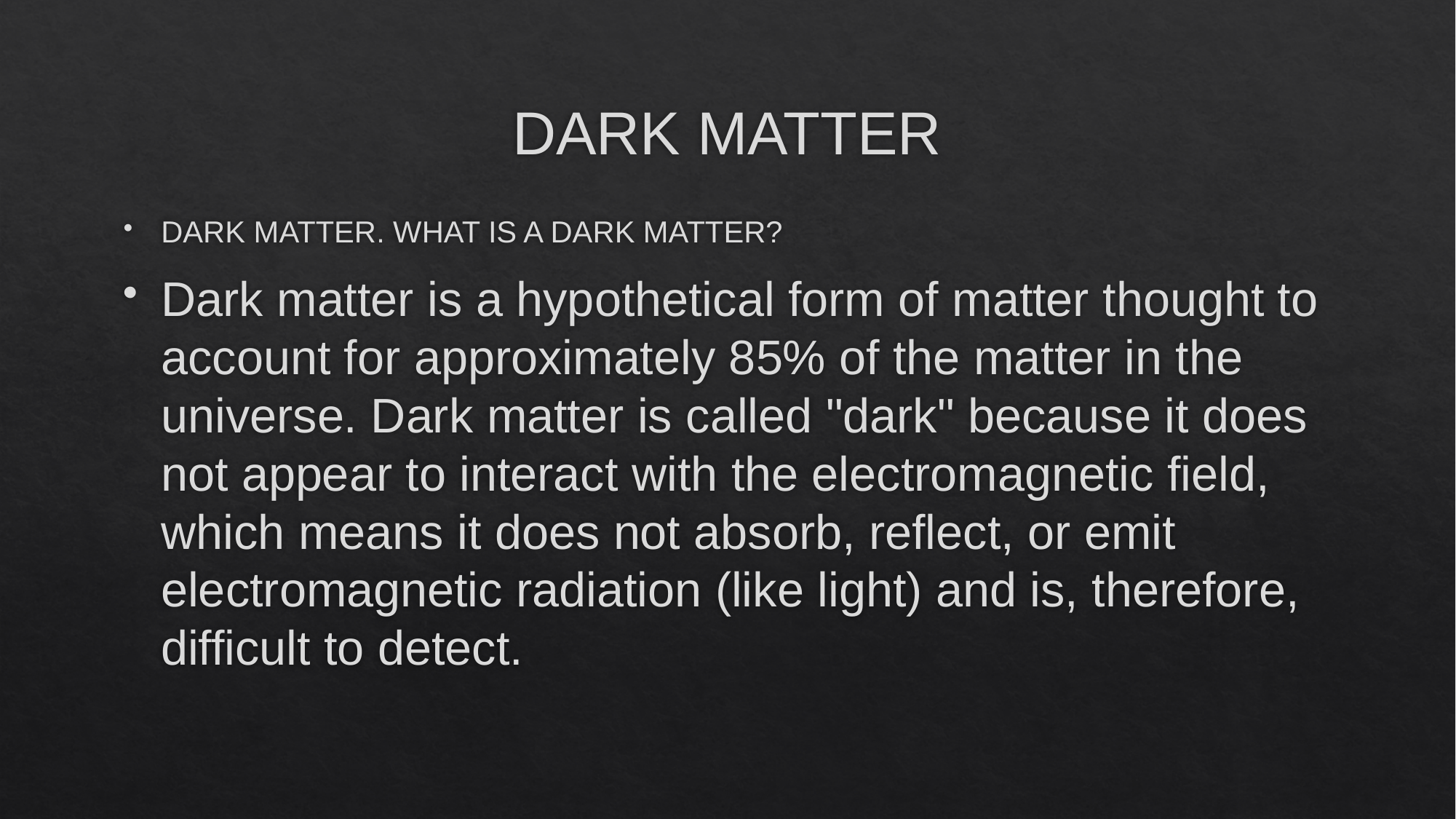

# DARK MATTER
DARK MATTER. WHAT IS A DARK MATTER?
Dark matter is a hypothetical form of matter thought to account for approximately 85% of the matter in the universe. Dark matter is called "dark" because it does not appear to interact with the electromagnetic field, which means it does not absorb, reflect, or emit electromagnetic radiation (like light) and is, therefore, difficult to detect.